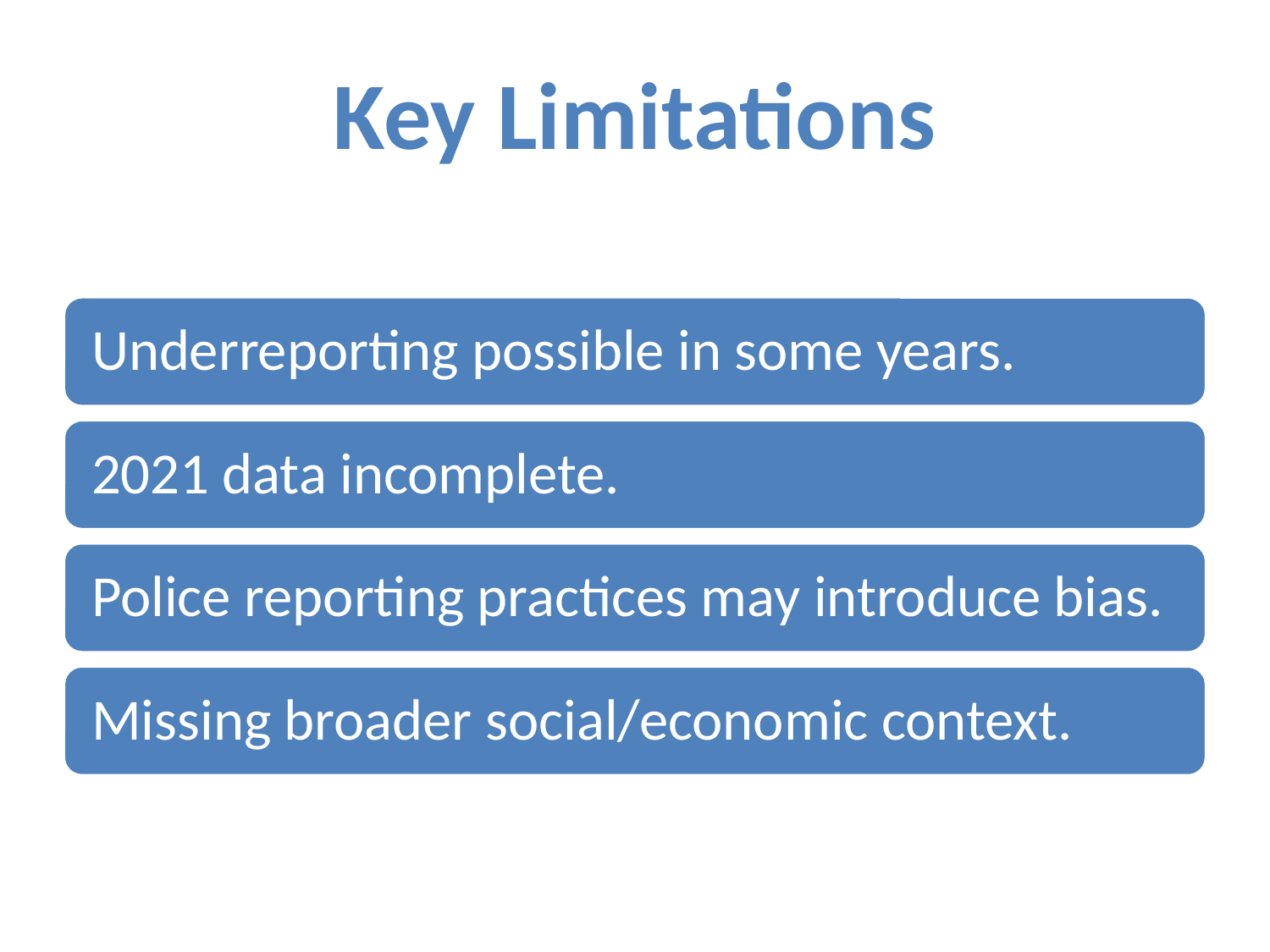

# Key Limitations
Underreporting possible in some years.
2021 data incomplete.
Police reporting practices may introduce bias.
Missing broader social/economic context.